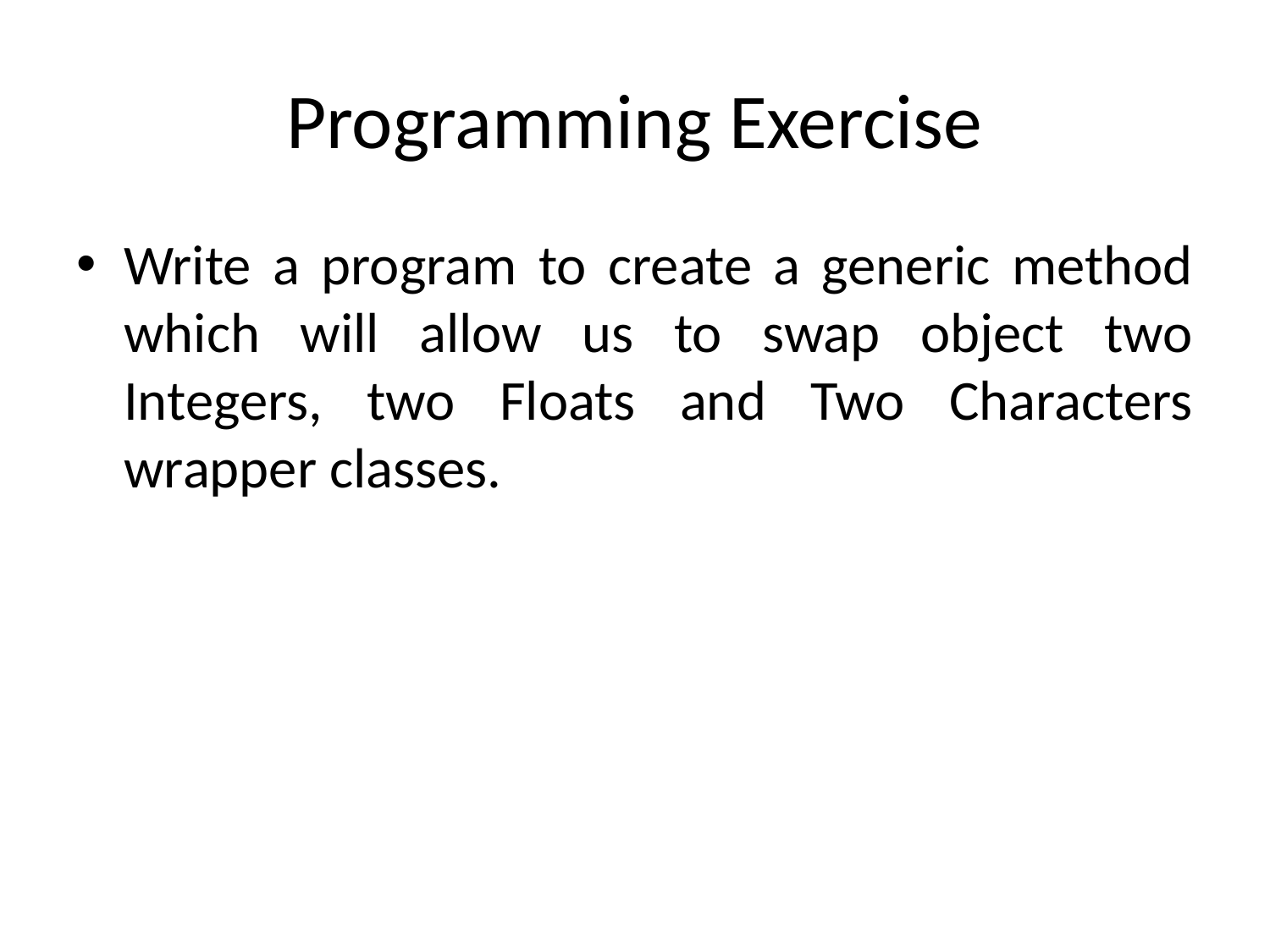

# Programming Exercise
Write a program to create a generic method which will allow us to swap object two Integers, two Floats and Two Characters wrapper classes.